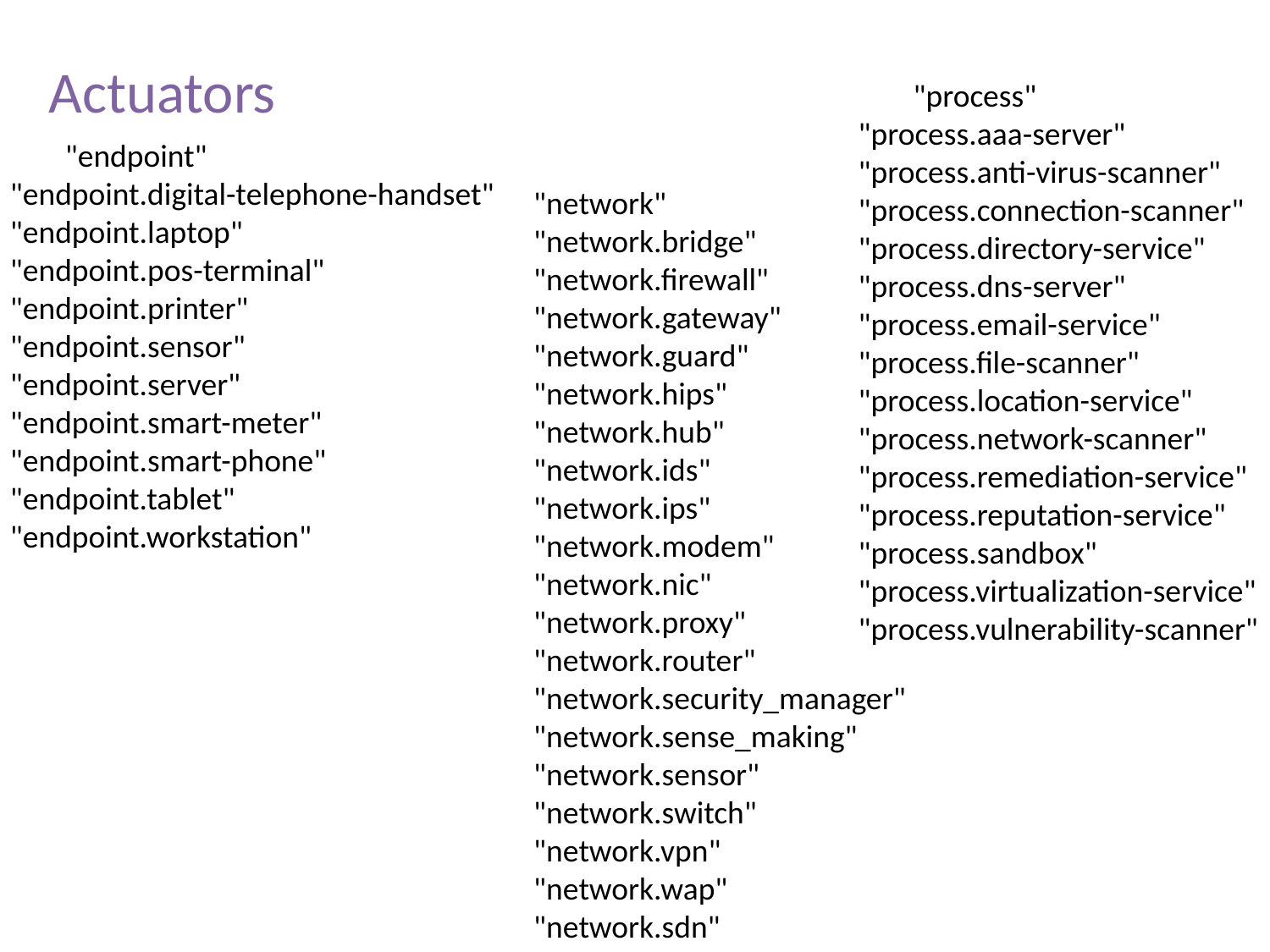

# Actuators
	"process"
          "process.aaa-server"
          "process.anti-virus-scanner"
          "process.connection-scanner"
          "process.directory-service"
          "process.dns-server"
          "process.email-service"
          "process.file-scanner"
          "process.location-service"
          "process.network-scanner"
          "process.remediation-service"
          "process.reputation-service"
          "process.sandbox"
          "process.virtualization-service"
          "process.vulnerability-scanner"
	"endpoint"
          "endpoint.digital-telephone-handset"
          "endpoint.laptop"
          "endpoint.pos-terminal"
          "endpoint.printer"
          "endpoint.sensor"
          "endpoint.server"
          "endpoint.smart-meter"
          "endpoint.smart-phone"
          "endpoint.tablet"
          "endpoint.workstation"

          "network"
          "network.bridge"
          "network.firewall"
          "network.gateway"
          "network.guard"
          "network.hips"
          "network.hub"
          "network.ids"
          "network.ips"
          "network.modem"
          "network.nic"
          "network.proxy"
          "network.router"
          "network.security_manager"
          "network.sense_making"
          "network.sensor"
          "network.switch"
          "network.vpn"
          "network.wap"
          "network.sdn"